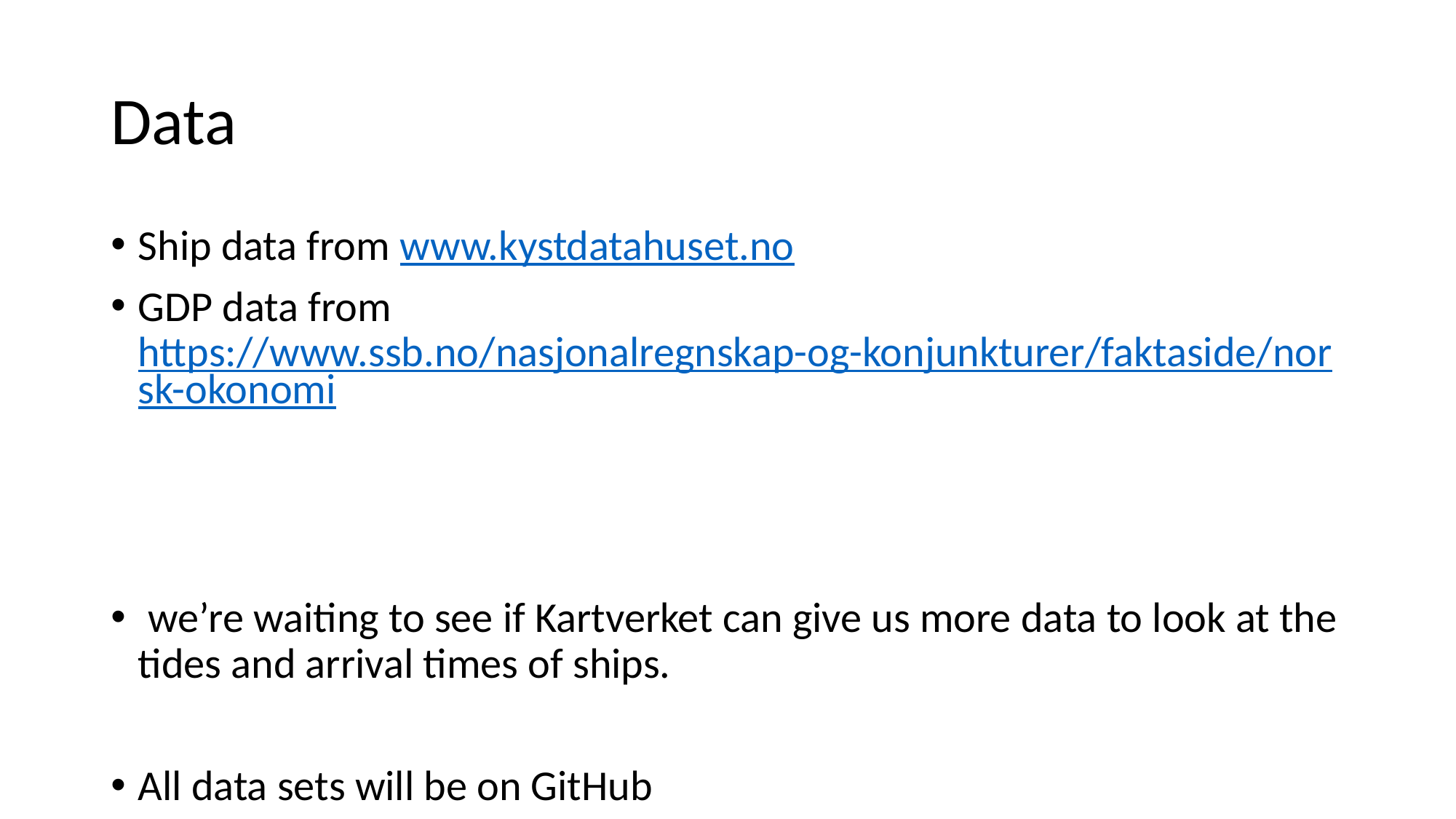

# Data
Ship data from www.kystdatahuset.no
GDP data from https://www.ssb.no/nasjonalregnskap-og-konjunkturer/faktaside/norsk-okonomi

 we’re waiting to see if Kartverket can give us more data to look at the tides and arrival times of ships.

All data sets will be on GitHub